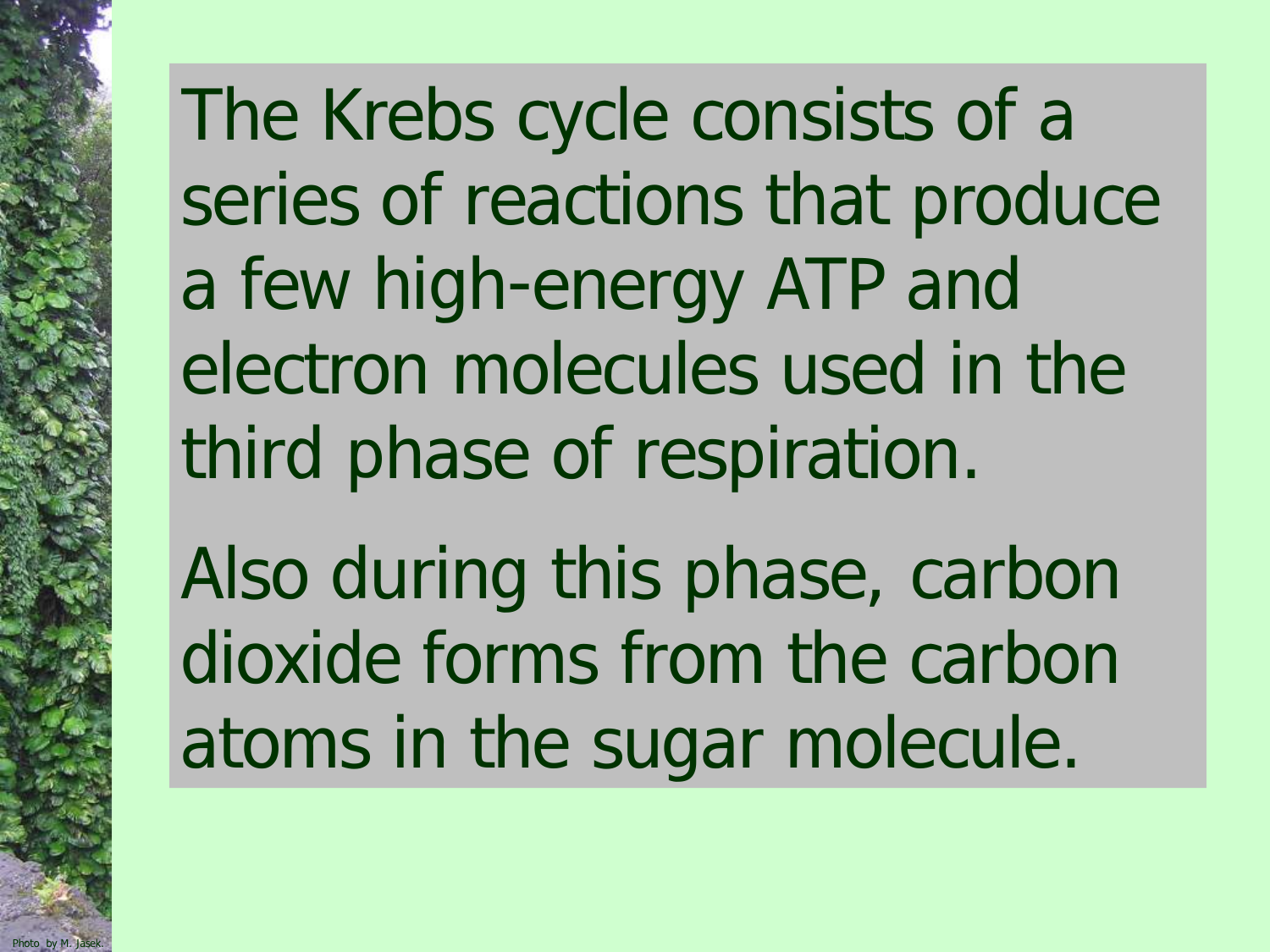

The Krebs cycle consists of a series of reactions that produce a few high-energy ATP and electron molecules used in the third phase of respiration.
Also during this phase, carbon dioxide forms from the carbon atoms in the sugar molecule.